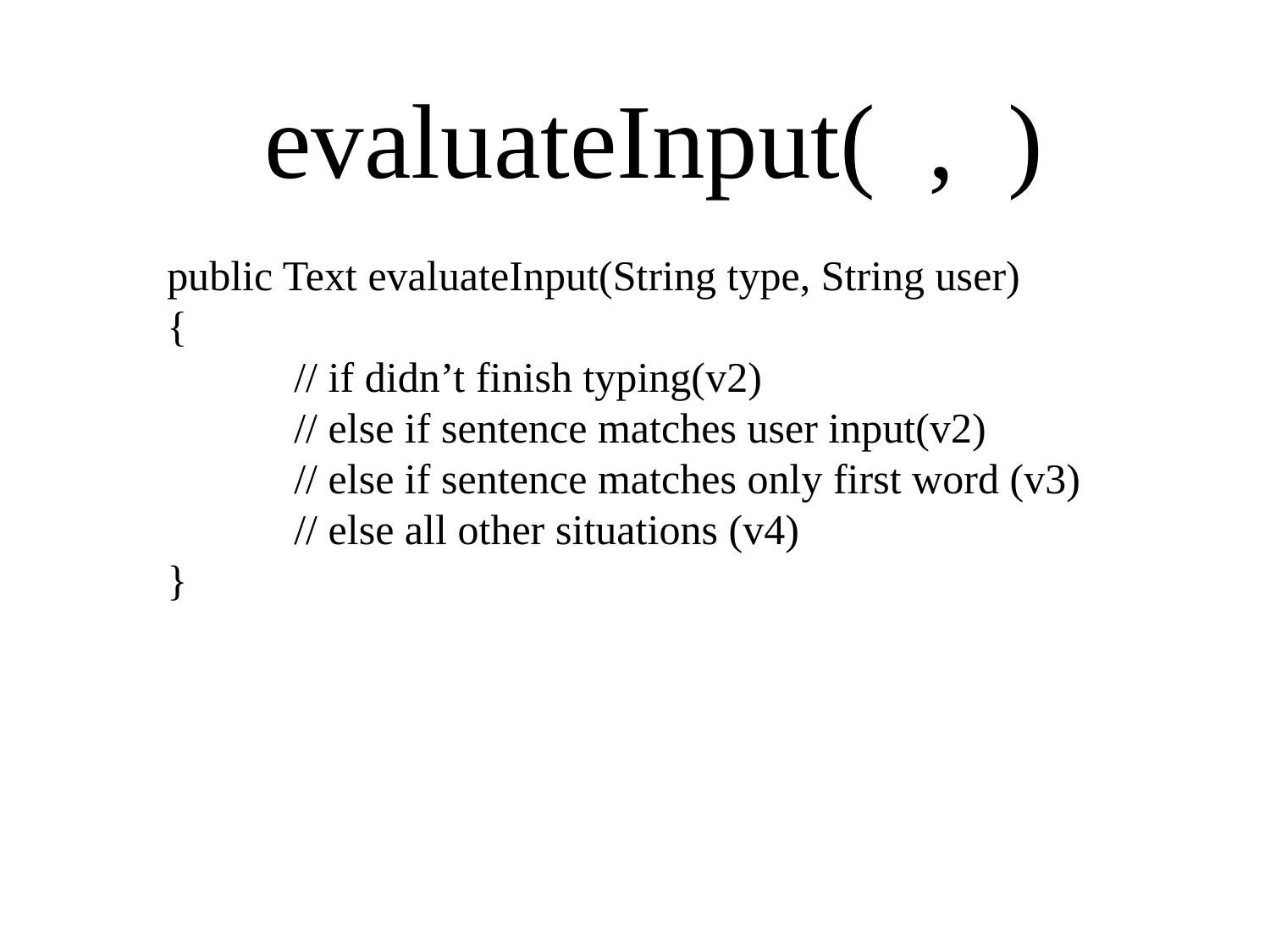

evaluateInput(  ,  )

public Text evaluateInput(String type, String user)
{
	// if didn’t finish typing(v2)
	// else if sentence matches user input(v2)
	// else if sentence matches only first word (v3)
	// else all other situations (v4)
}